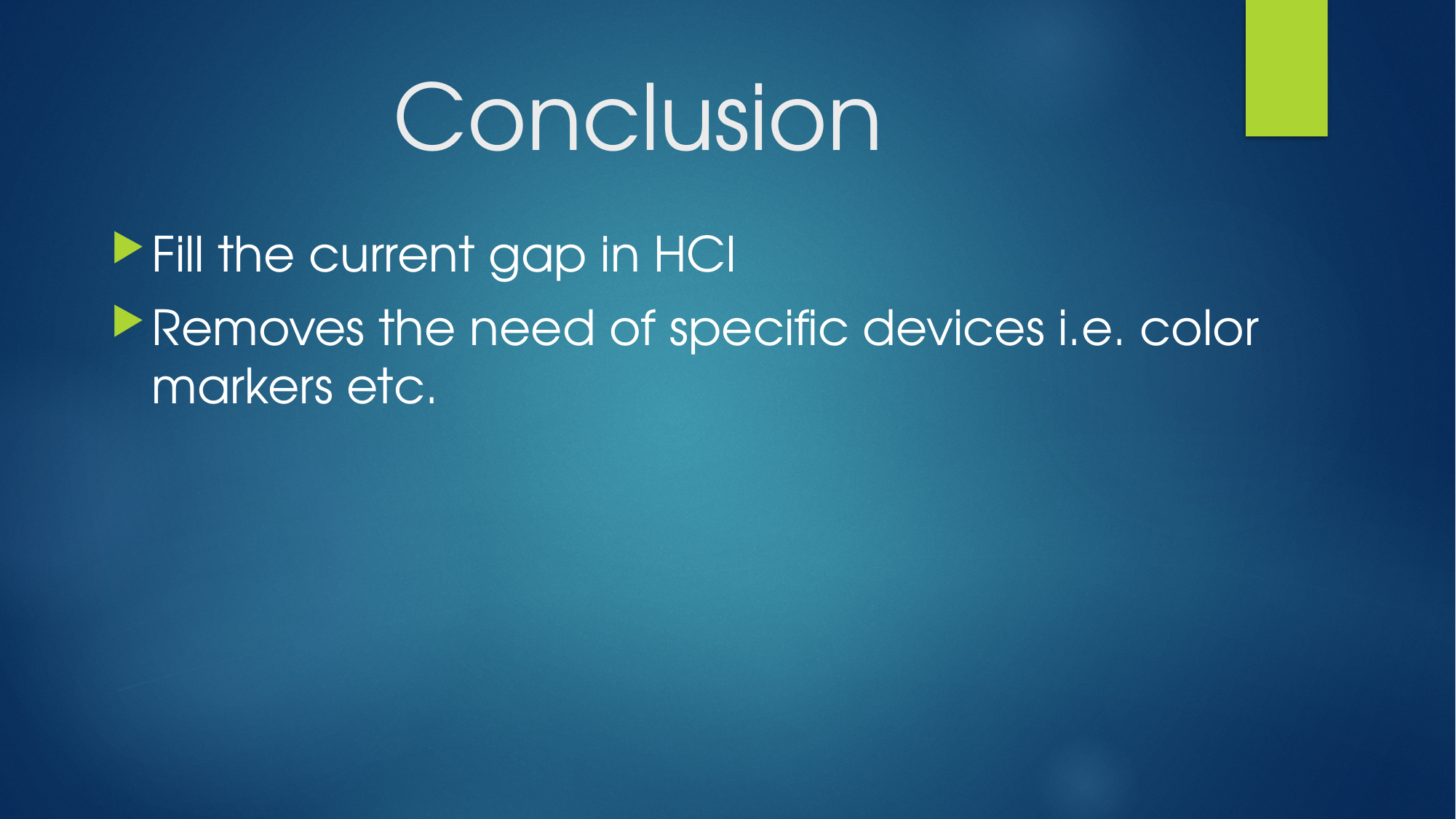

# Conclusion
Fill the current gap in HCI
Removes the need of specific devices i.e. color markers etc.